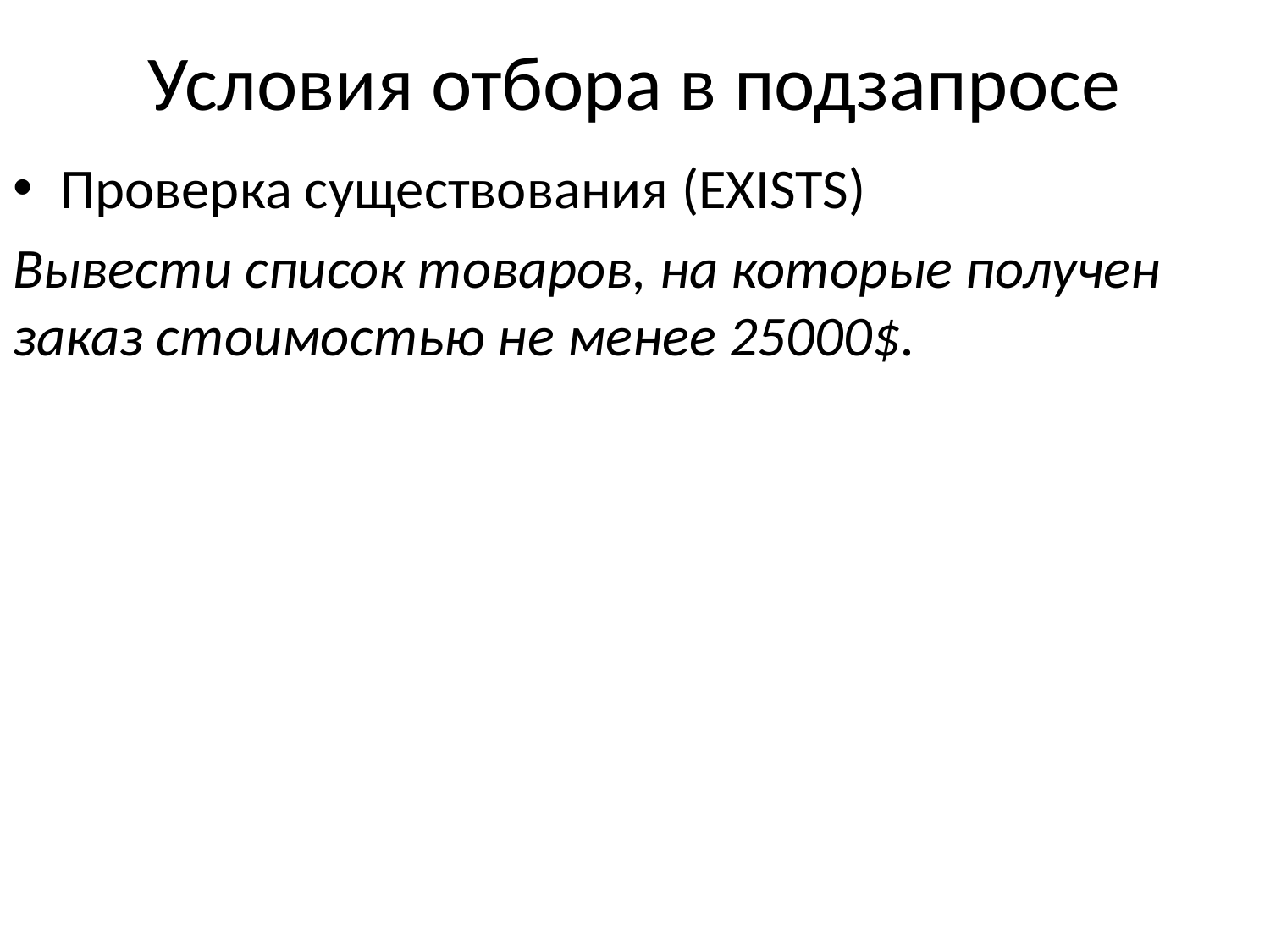

# Условия отбора в подзапросе
Проверка существования (EXISTS)
Вывести список товаров, на которые получен заказ стоимостью не менее 25000$.